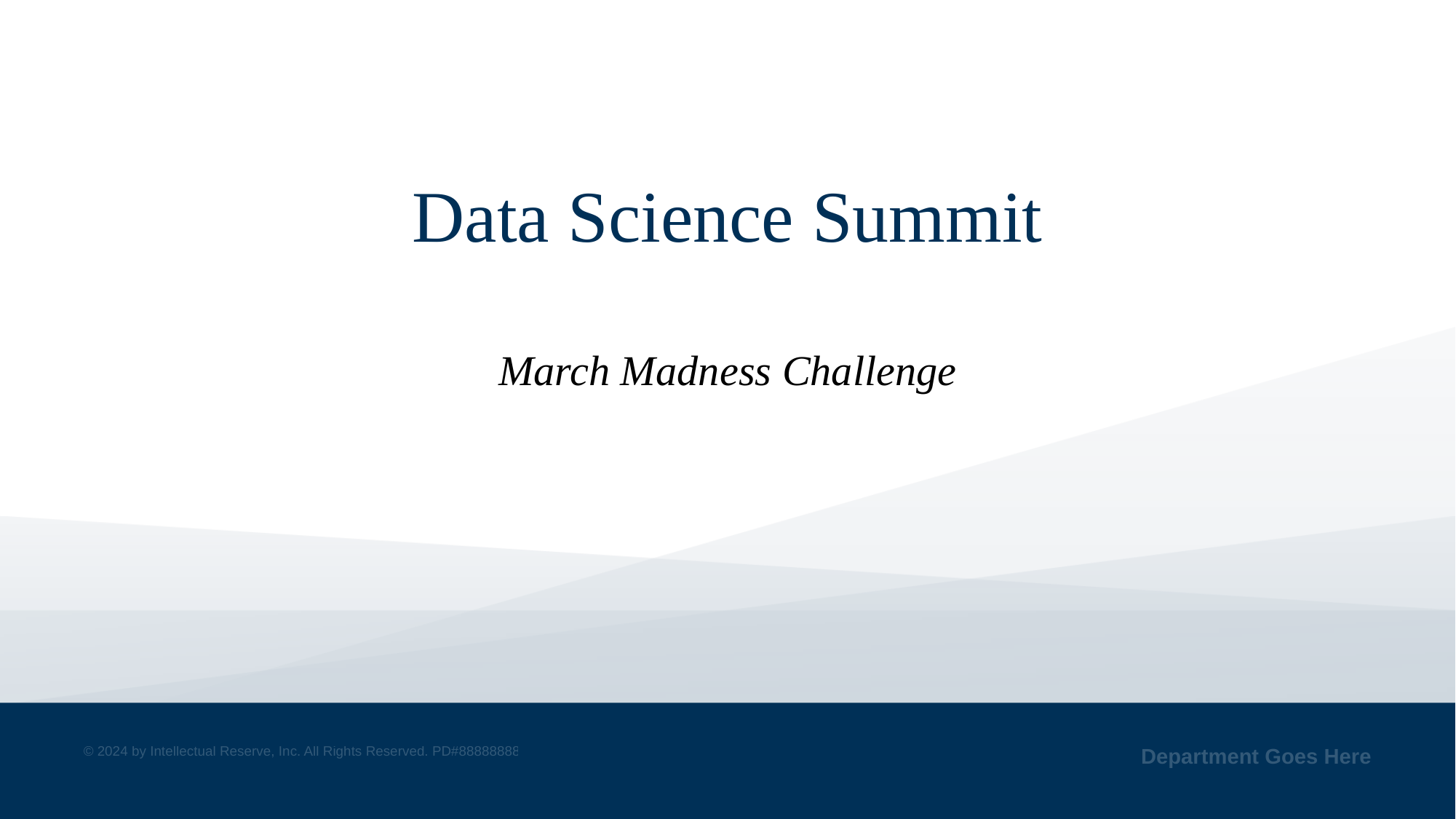

# Data Science Summit
March Madness Challenge
© 2024 by Intellectual Reserve, Inc. All Rights Reserved. PD#88888888
Department Goes Here